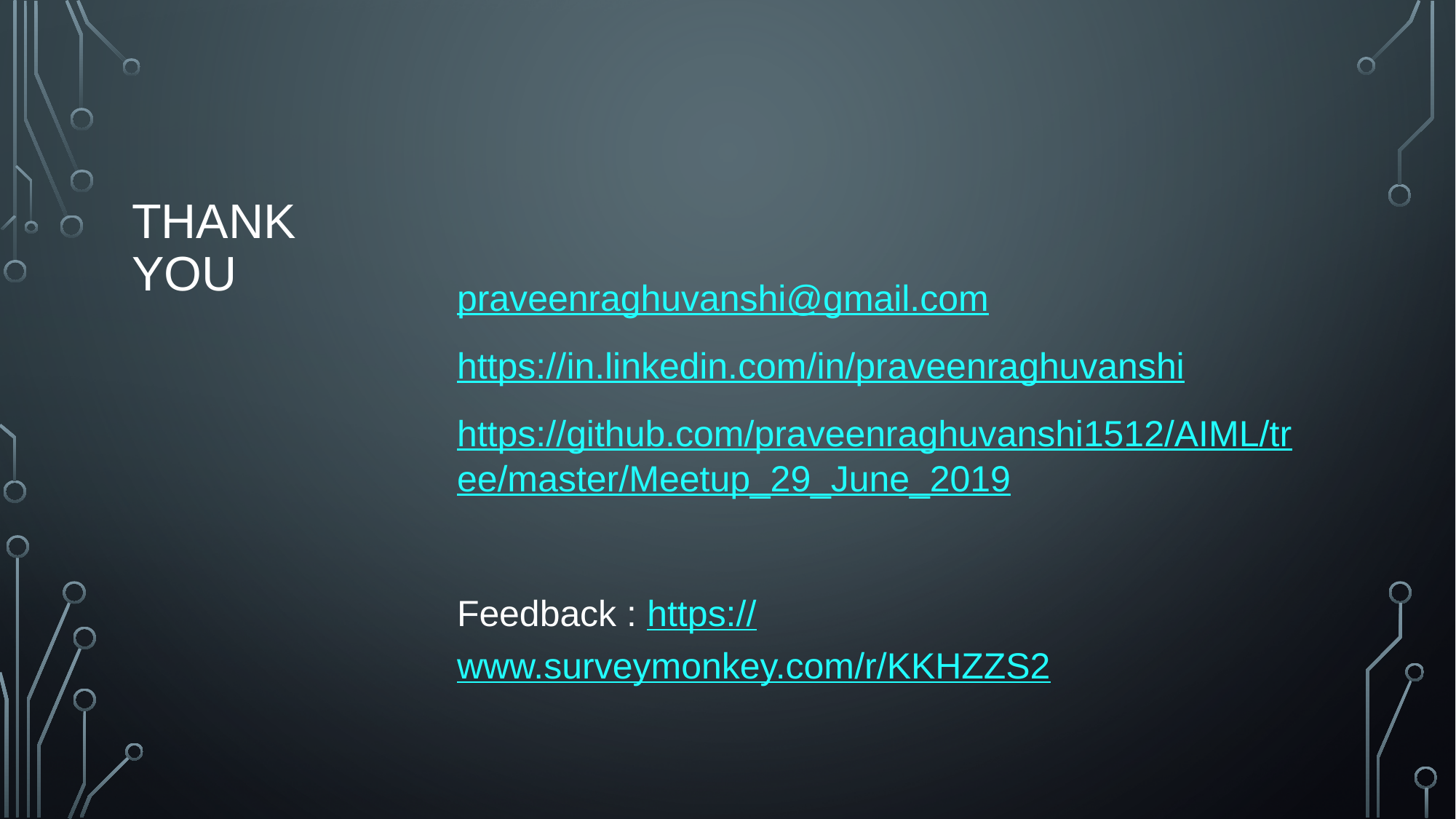

praveenraghuvanshi@gmail.com
https://in.linkedin.com/in/praveenraghuvanshi
https://github.com/praveenraghuvanshi1512/AIML/tree/master/Meetup_29_June_2019

Feedback : https://www.surveymonkey.com/r/KKHZZS2

# Thank you